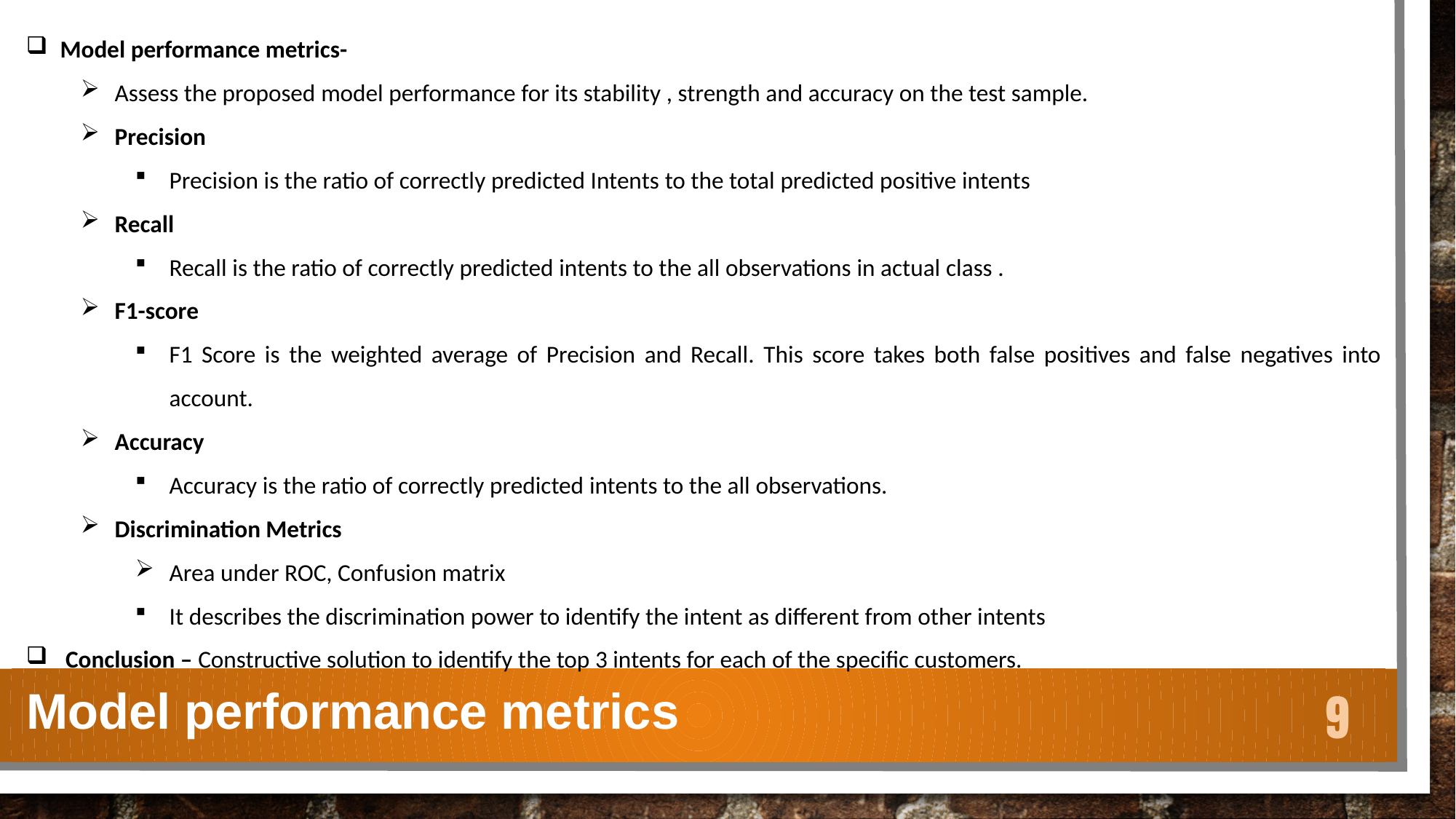

Model performance metrics-
Assess the proposed model performance for its stability , strength and accuracy on the test sample.
Precision
Precision is the ratio of correctly predicted Intents to the total predicted positive intents
Recall
Recall is the ratio of correctly predicted intents to the all observations in actual class .
F1-score
F1 Score is the weighted average of Precision and Recall. This score takes both false positives and false negatives into account.
Accuracy
Accuracy is the ratio of correctly predicted intents to the all observations.
Discrimination Metrics
Area under ROC, Confusion matrix
It describes the discrimination power to identify the intent as different from other intents
 Conclusion – Constructive solution to identify the top 3 intents for each of the specific customers.
# Model performance metrics
9